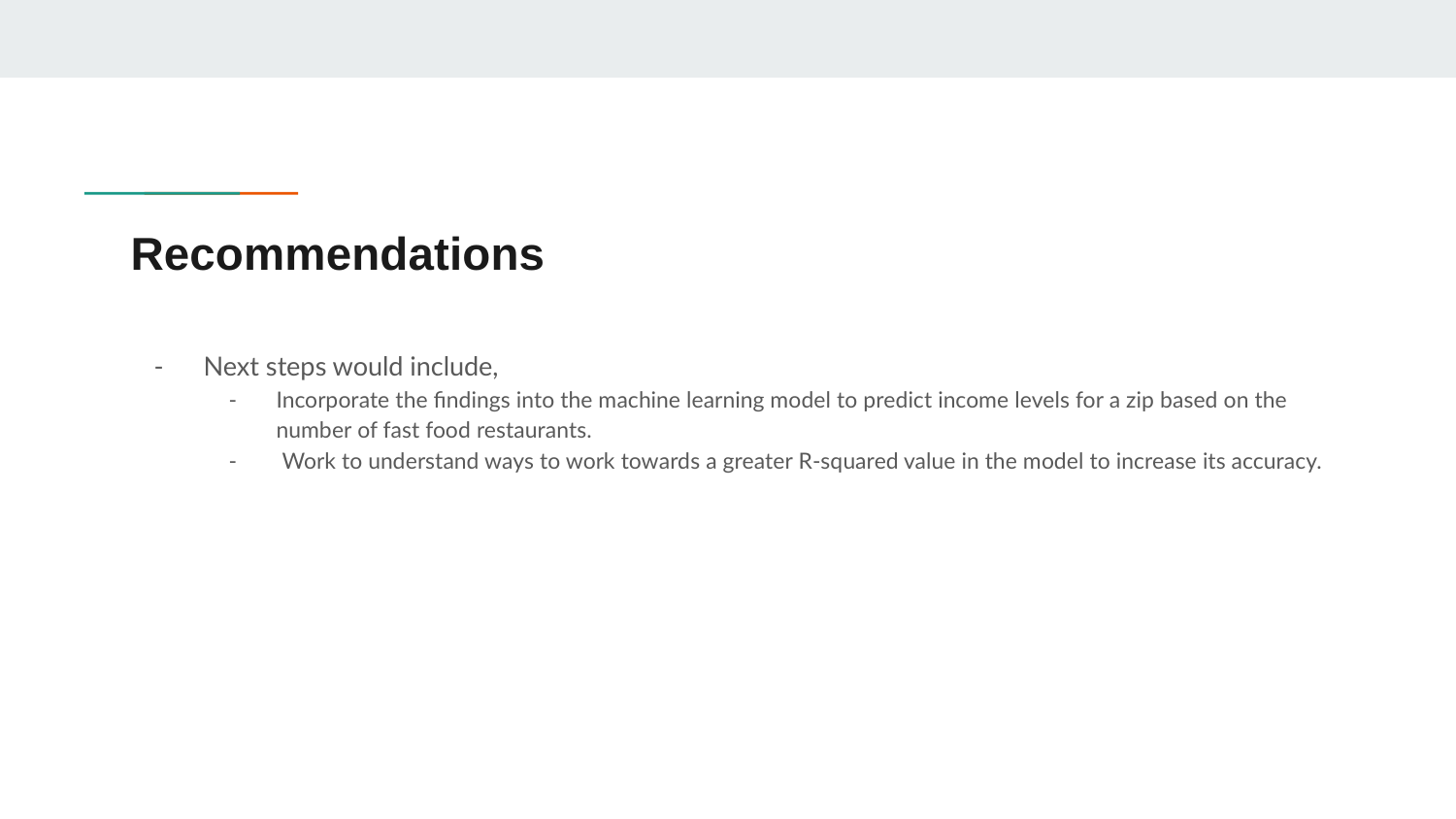

# Recommendations
Next steps would include,
Incorporate the findings into the machine learning model to predict income levels for a zip based on the number of fast food restaurants.
 Work to understand ways to work towards a greater R-squared value in the model to increase its accuracy.